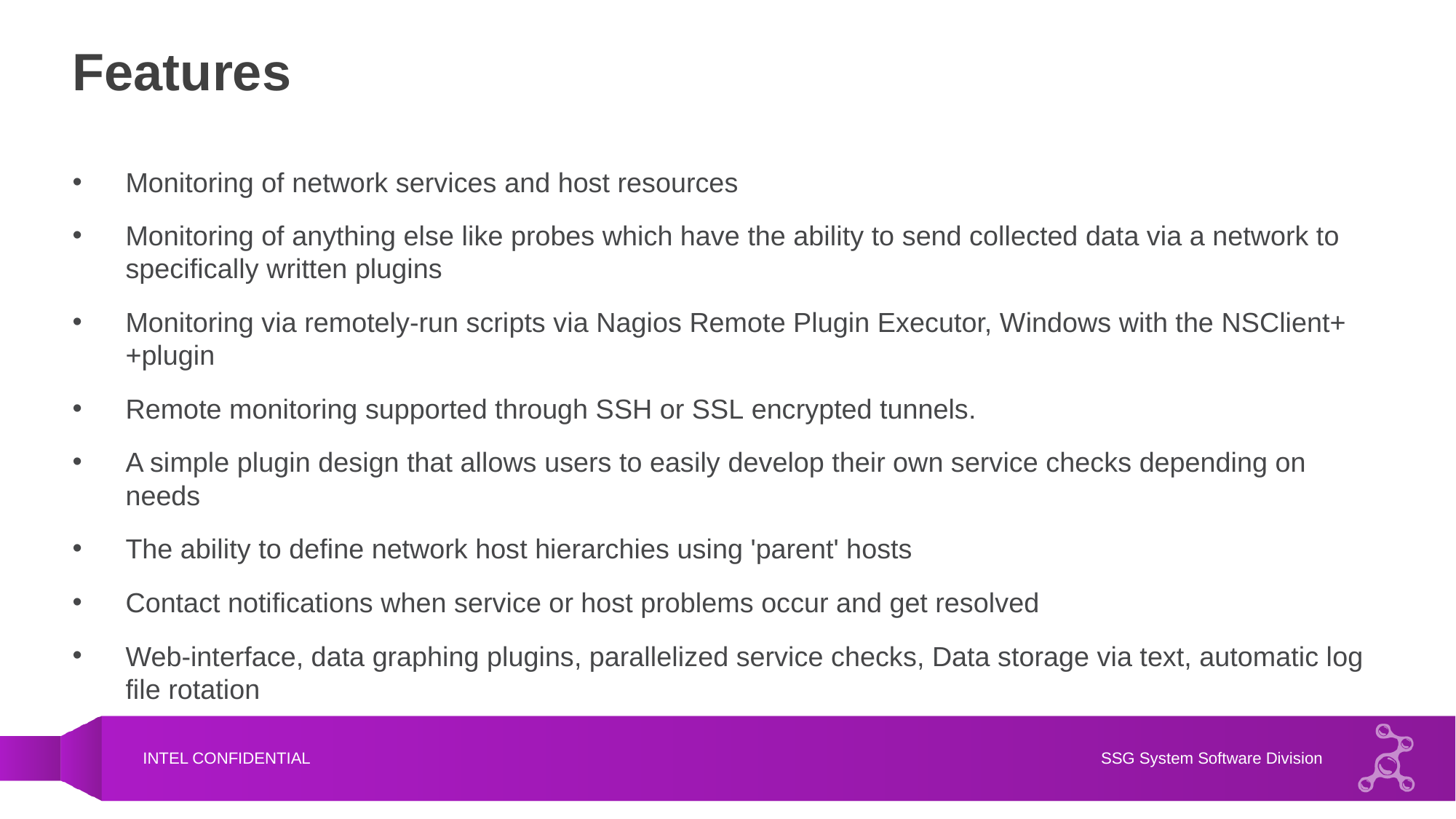

# Features
Monitoring of network services and host resources
Monitoring of anything else like probes which have the ability to send collected data via a network to specifically written plugins
Monitoring via remotely-run scripts via Nagios Remote Plugin Executor, Windows with the NSClient++plugin
Remote monitoring supported through SSH or SSL encrypted tunnels.
A simple plugin design that allows users to easily develop their own service checks depending on needs
The ability to define network host hierarchies using 'parent' hosts
Contact notifications when service or host problems occur and get resolved
Web-interface, data graphing plugins, parallelized service checks, Data storage via text, automatic log file rotation